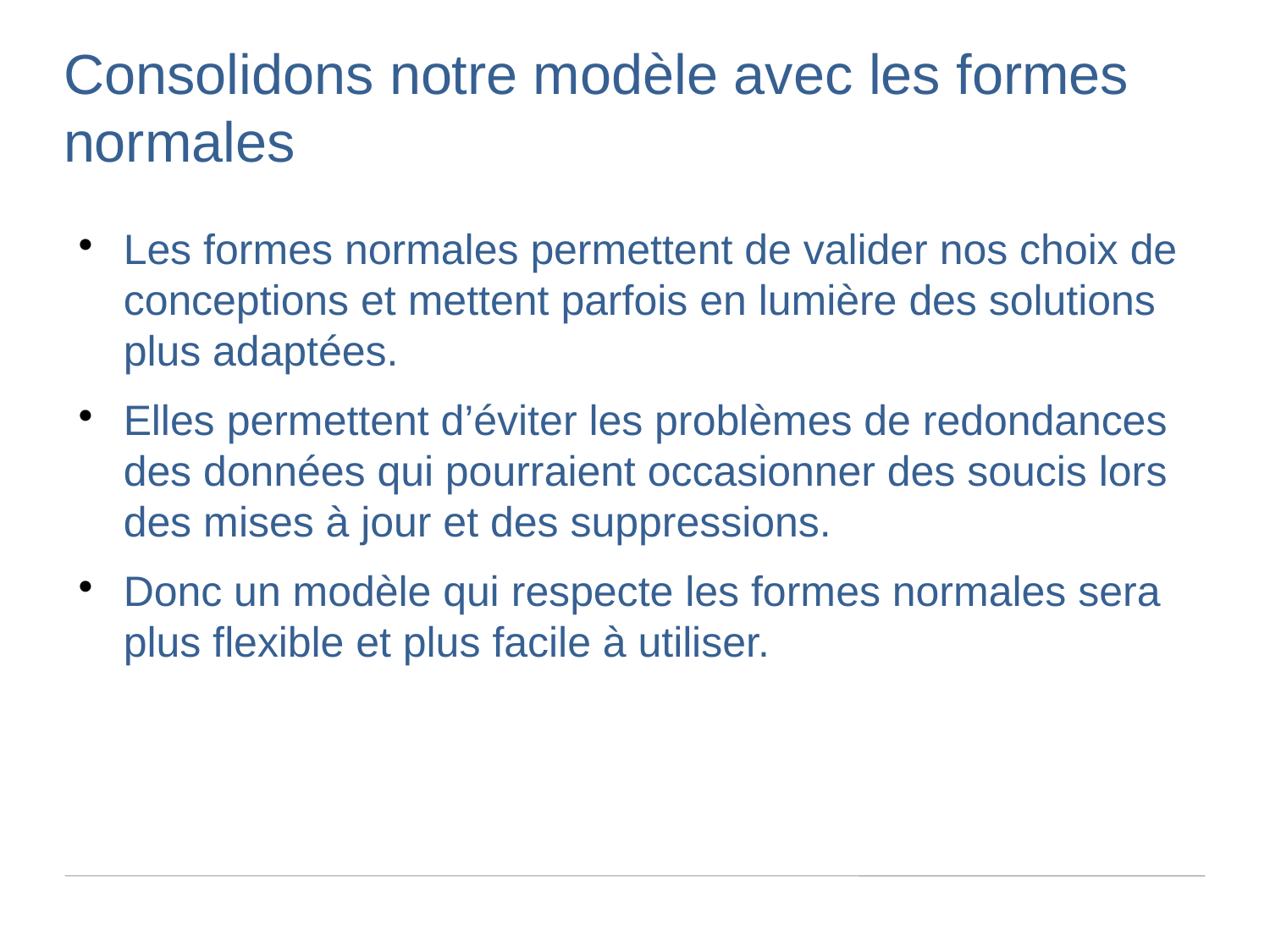

Consolidons notre modèle avec les formes normales
Les formes normales permettent de valider nos choix de conceptions et mettent parfois en lumière des solutions plus adaptées.
Elles permettent d’éviter les problèmes de redondances des données qui pourraient occasionner des soucis lors des mises à jour et des suppressions.
Donc un modèle qui respecte les formes normales sera plus flexible et plus facile à utiliser.